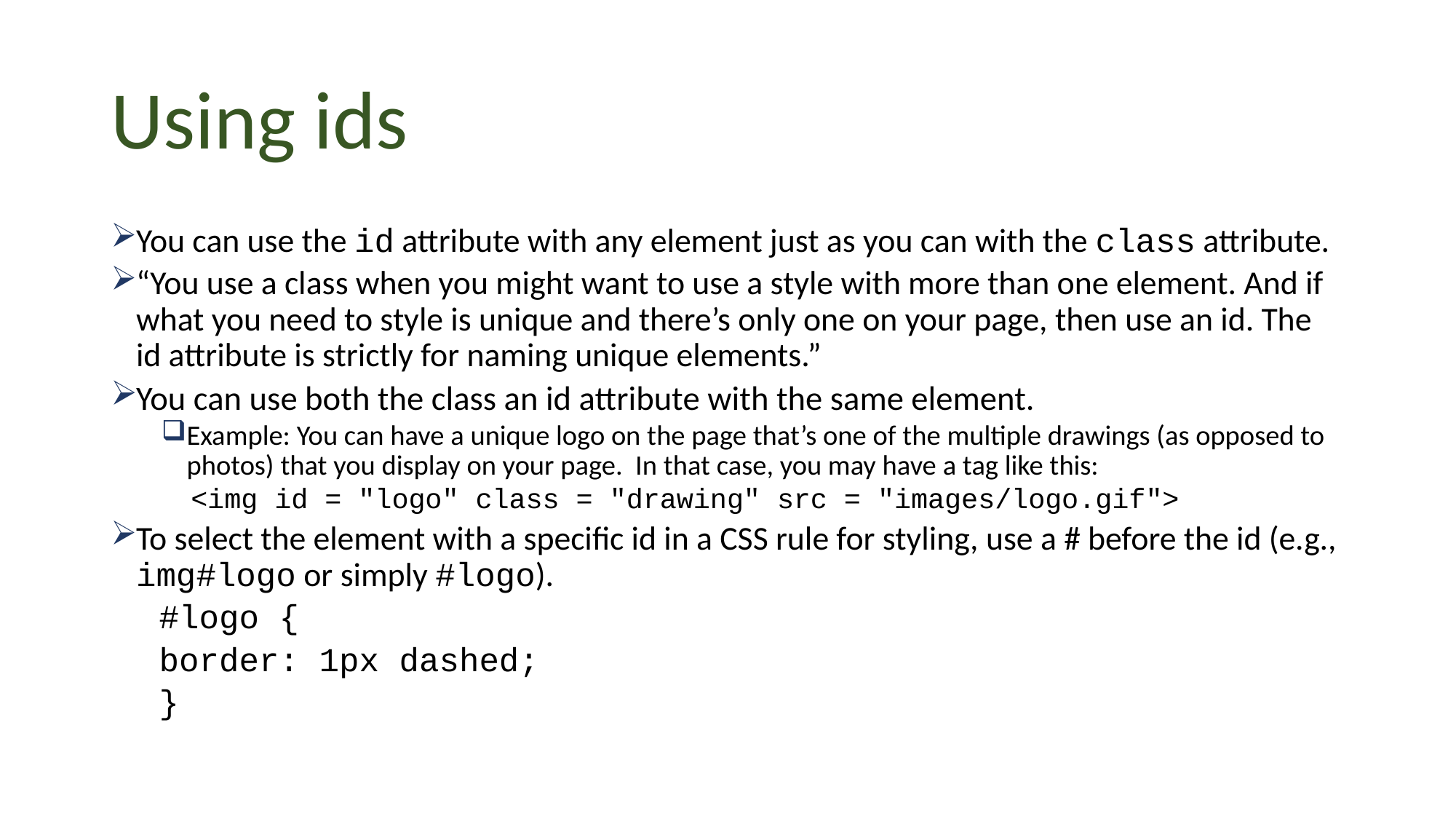

# Using ids
You can use the id attribute with any element just as you can with the class attribute.
“You use a class when you might want to use a style with more than one element. And if what you need to style is unique and there’s only one on your page, then use an id. The id attribute is strictly for naming unique elements.”
You can use both the class an id attribute with the same element.
Example: You can have a unique logo on the page that’s one of the multiple drawings (as opposed to photos) that you display on your page.  In that case, you may have a tag like this:
   <img id = "logo" class = "drawing" src = "images/logo.gif">
To select the element with a specific id in a CSS rule for styling, use a # before the id (e.g., img#logo or simply #logo).
	#logo {
		border: 1px dashed;
	}